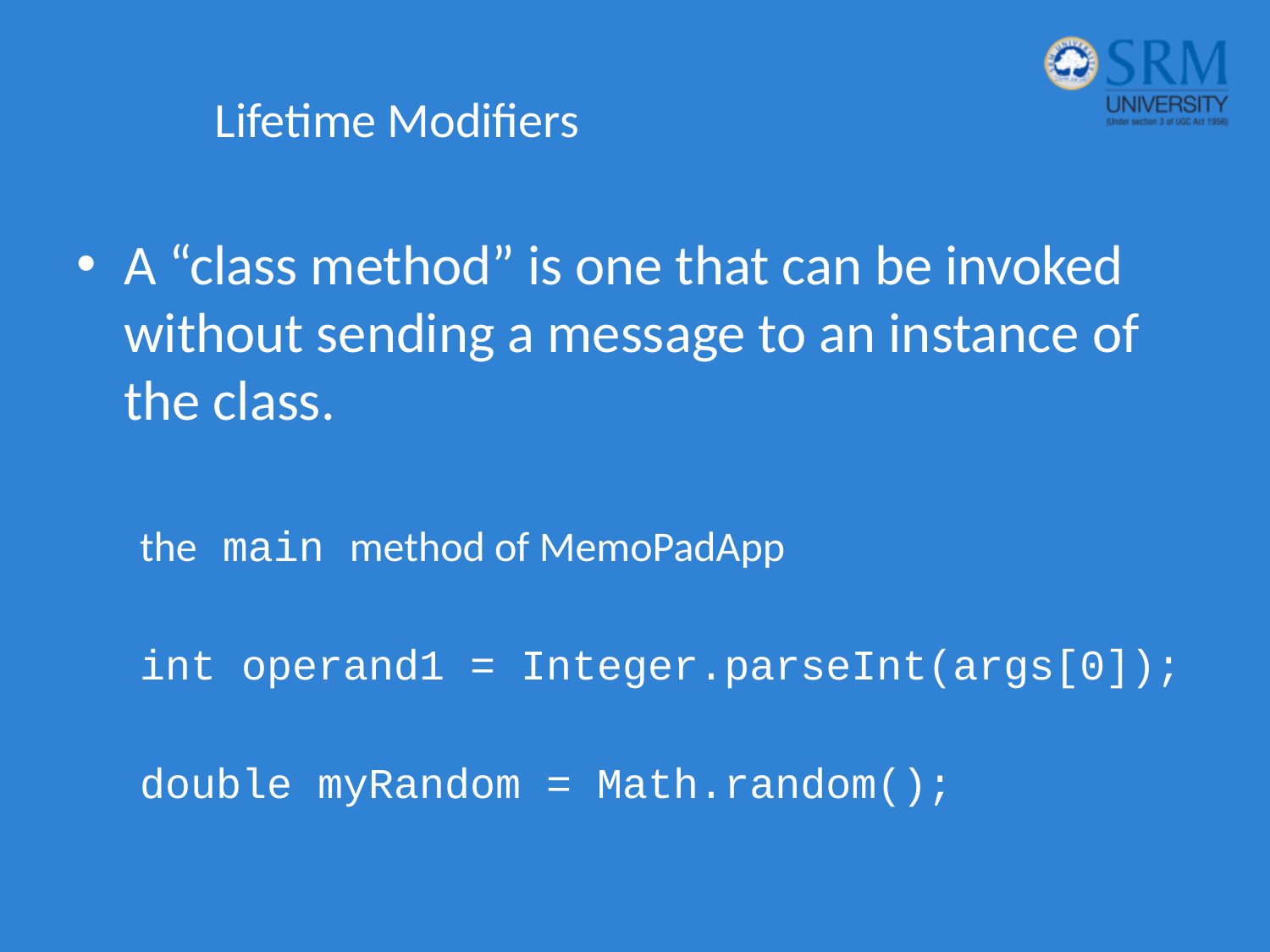

# Lifetime Modifiers
A “class method” is one that can be invoked without sending a message to an instance of the class.

the main method of MemoPadApp

int operand1 = Integer.parseInt(args[0]);

double myRandom = Math.random();